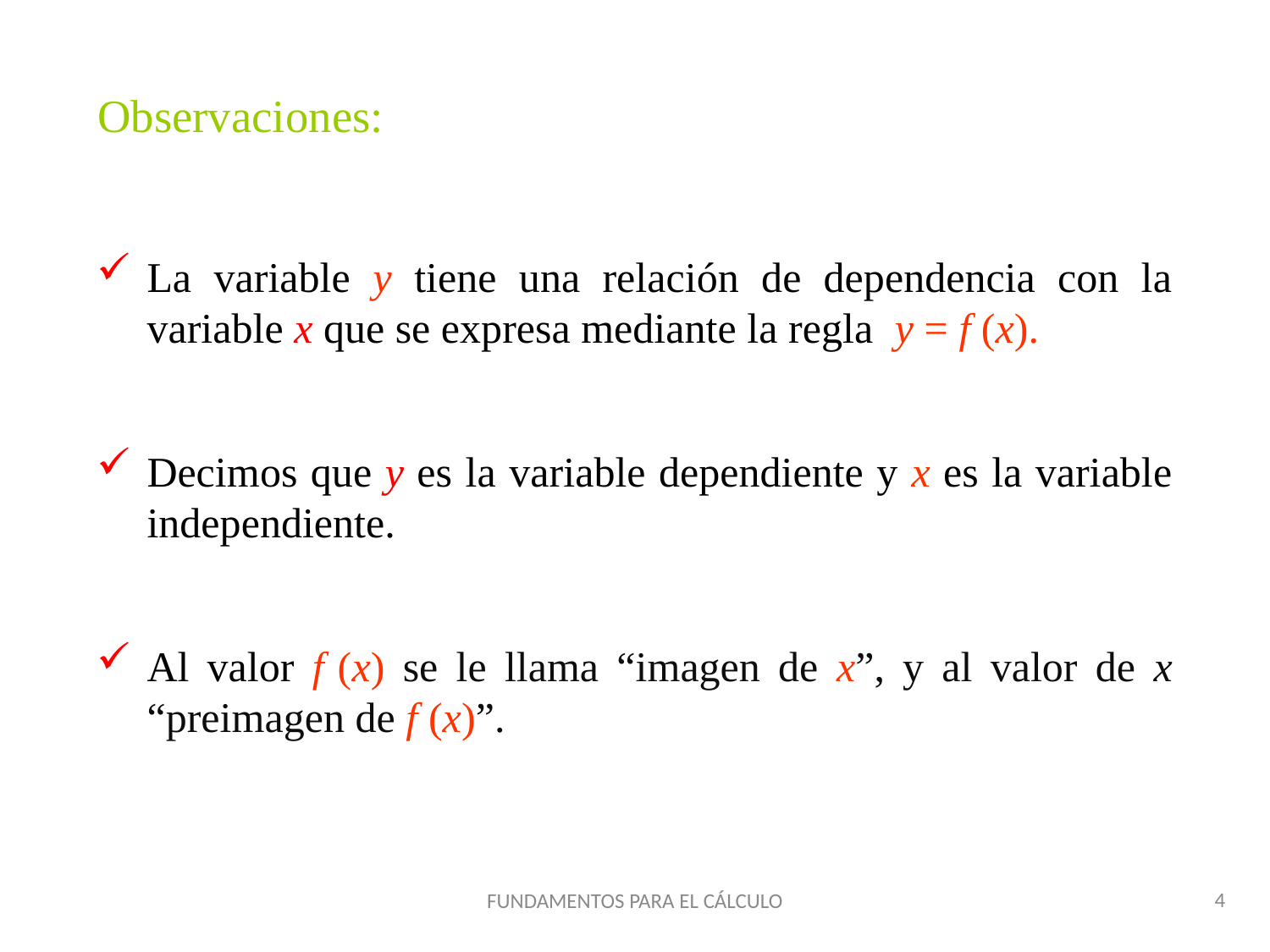

Observaciones:
La variable y tiene una relación de dependencia con la variable x que se expresa mediante la regla  y = f (x).

Decimos que y es la variable dependiente y x es la variable independiente.

Al valor f (x) se le llama “imagen de x”, y al valor de x “preimagen de f (x)”.
FUNDAMENTOS PARA EL CÁLCULO
4